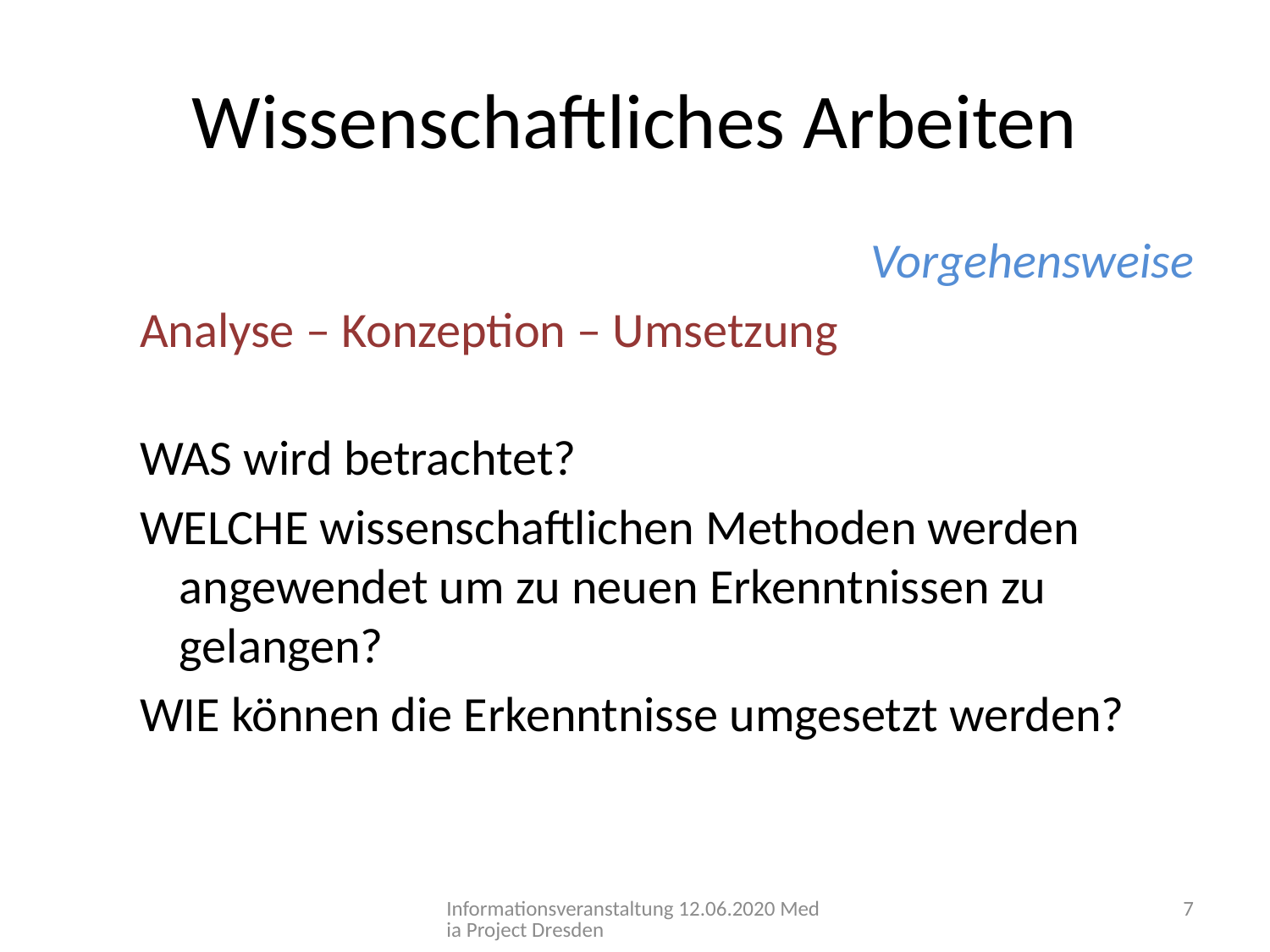

# Wissenschaftliches Arbeiten
Vorgehensweise
Analyse – Konzeption – Umsetzung
WAS wird betrachtet?
WELCHE wissenschaftlichen Methoden werden angewendet um zu neuen Erkenntnissen zu gelangen?
WIE können die Erkenntnisse umgesetzt werden?
Informationsveranstaltung 12.06.2020 Media Project Dresden
7